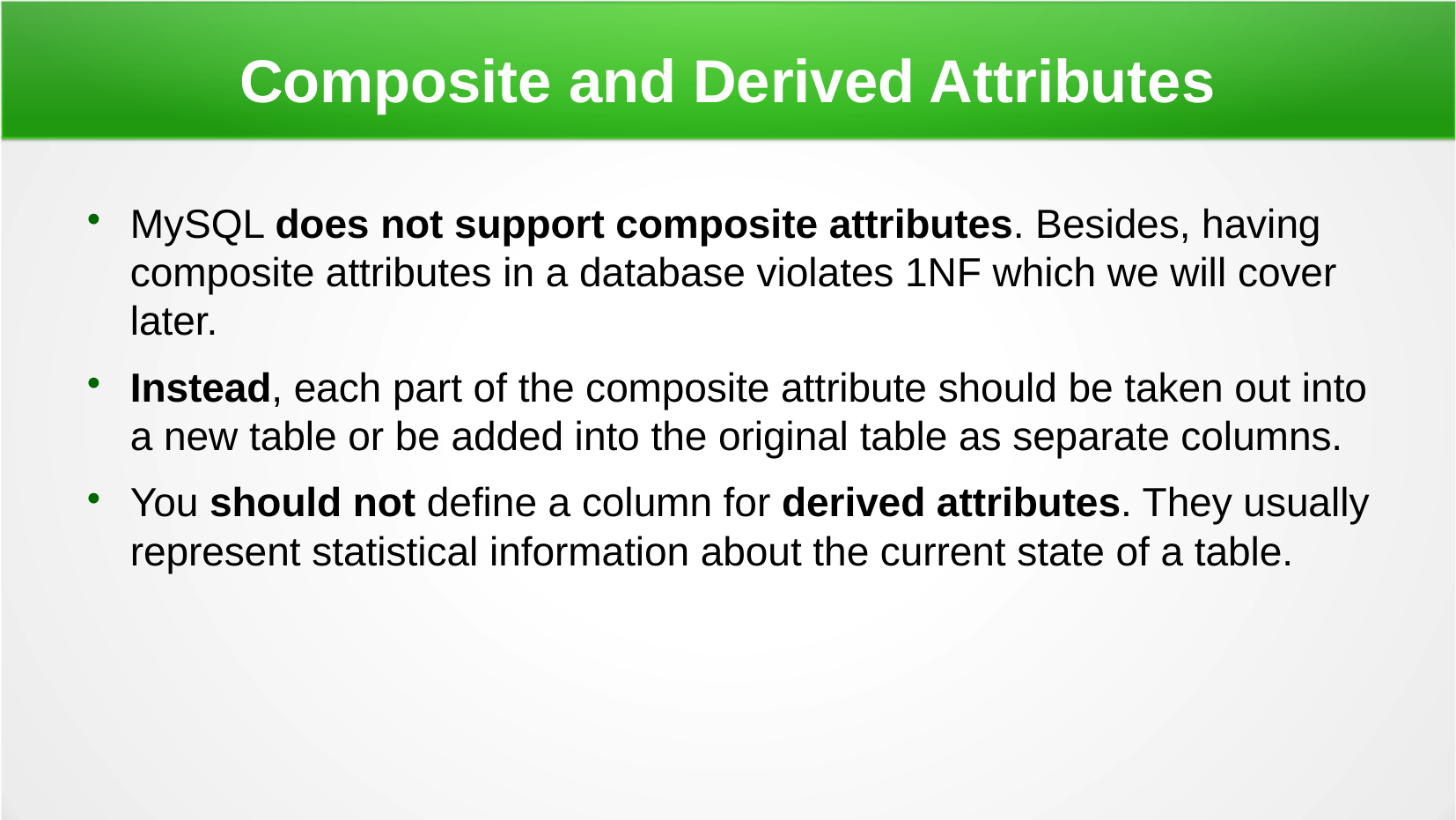

Composite and Derived Attributes
MySQL does not support composite attributes. Besides, having composite attributes in a database violates 1NF which we will cover later.
Instead, each part of the composite attribute should be taken out into a new table or be added into the original table as separate columns.
You should not define a column for derived attributes. They usually represent statistical information about the current state of a table.